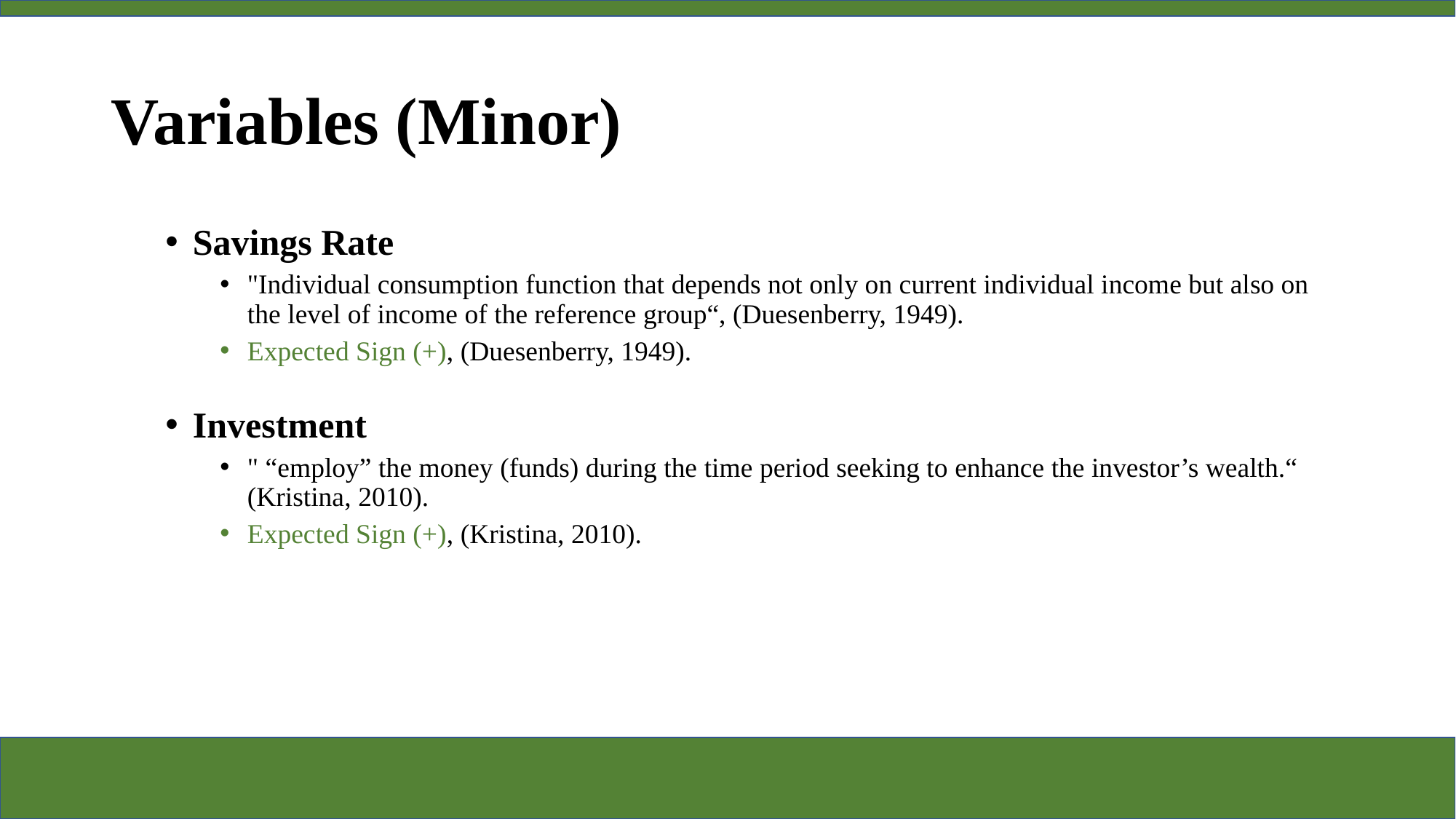

# Variables (Minor)
Savings Rate
"Individual consumption function that depends not only on current individual income but also on the level of income of the reference group“, (Duesenberry, 1949).
Expected Sign (+), (Duesenberry, 1949).
Investment
" “employ” the money (funds) during the time period seeking to enhance the investor’s wealth.“ (Kristina, 2010).
Expected Sign (+), (Kristina, 2010).